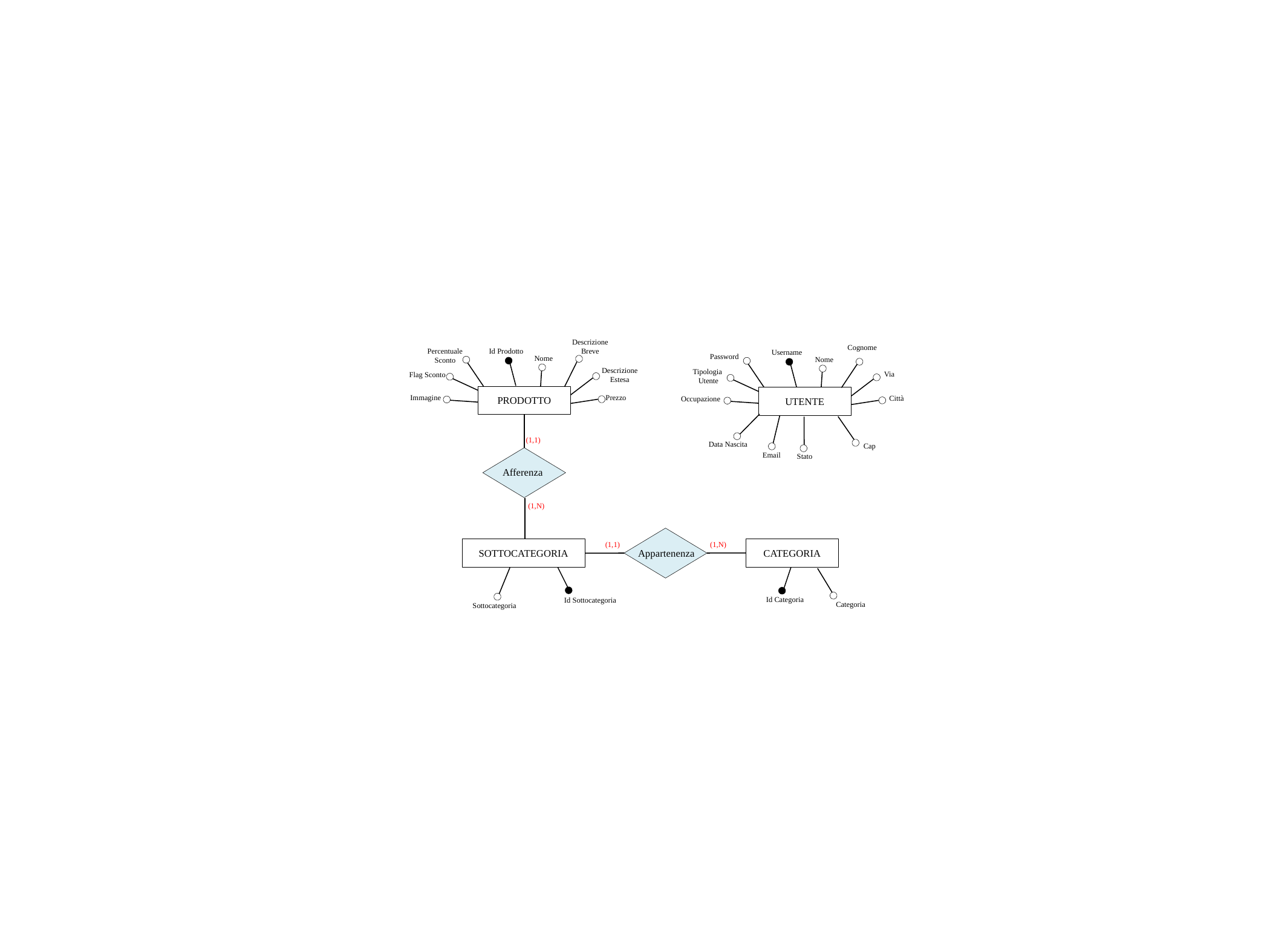

DescrizioneBreve
Cognome
Percentuale Sconto
PRODOTTO

Id Prodotto
UTENTE

Username
Password
Nome
Nome

Descrizione
Estesa
Tipologia
Utente

Via

Flag Sconto

Prezzo
Immagine
Città
Occupazione

(1,1)
Data Nascita
Cap
Email
Stato

Afferenza
(1,N)

Appartenenza
(1,1)
(1,N)
CATEGORIA

Id Categoria
SOTTOCATEGORIA
Sottocategoria

Id Sottocategoria
Categoria